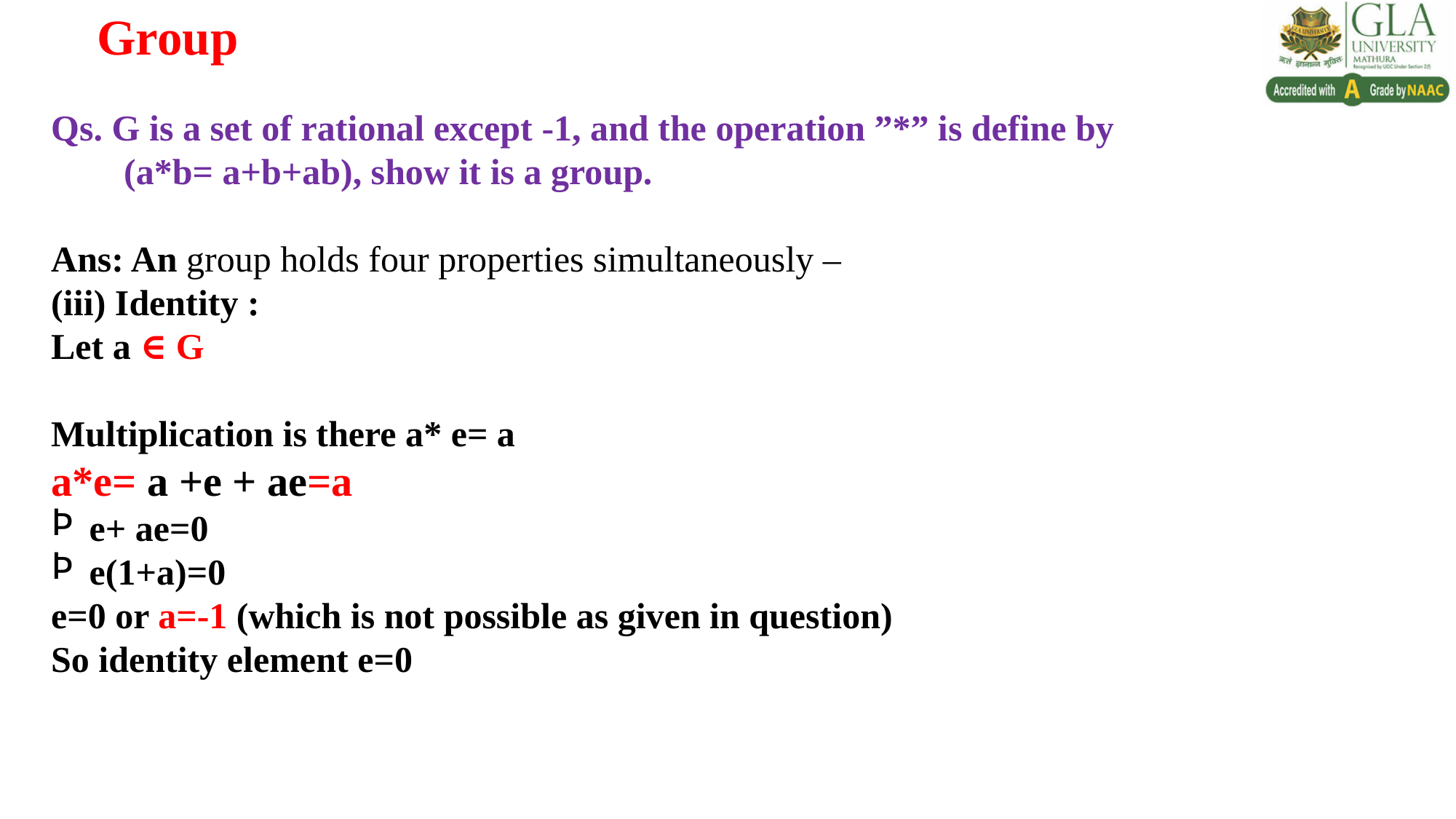

# Group
Qs. G is a set of rational except -1, and the operation ”*” is define by
        (a*b= a+b+ab), show it is a group.

Ans: An group holds four properties simultaneously –
(iii) Identity :
Let a ∈ G

Multiplication is there a* e= a
a*e= a +e + ae=a
 e+ ae=0
 e(1+a)=0
e=0 or a=-1 (which is not possible as given in question)
So identity element e=0